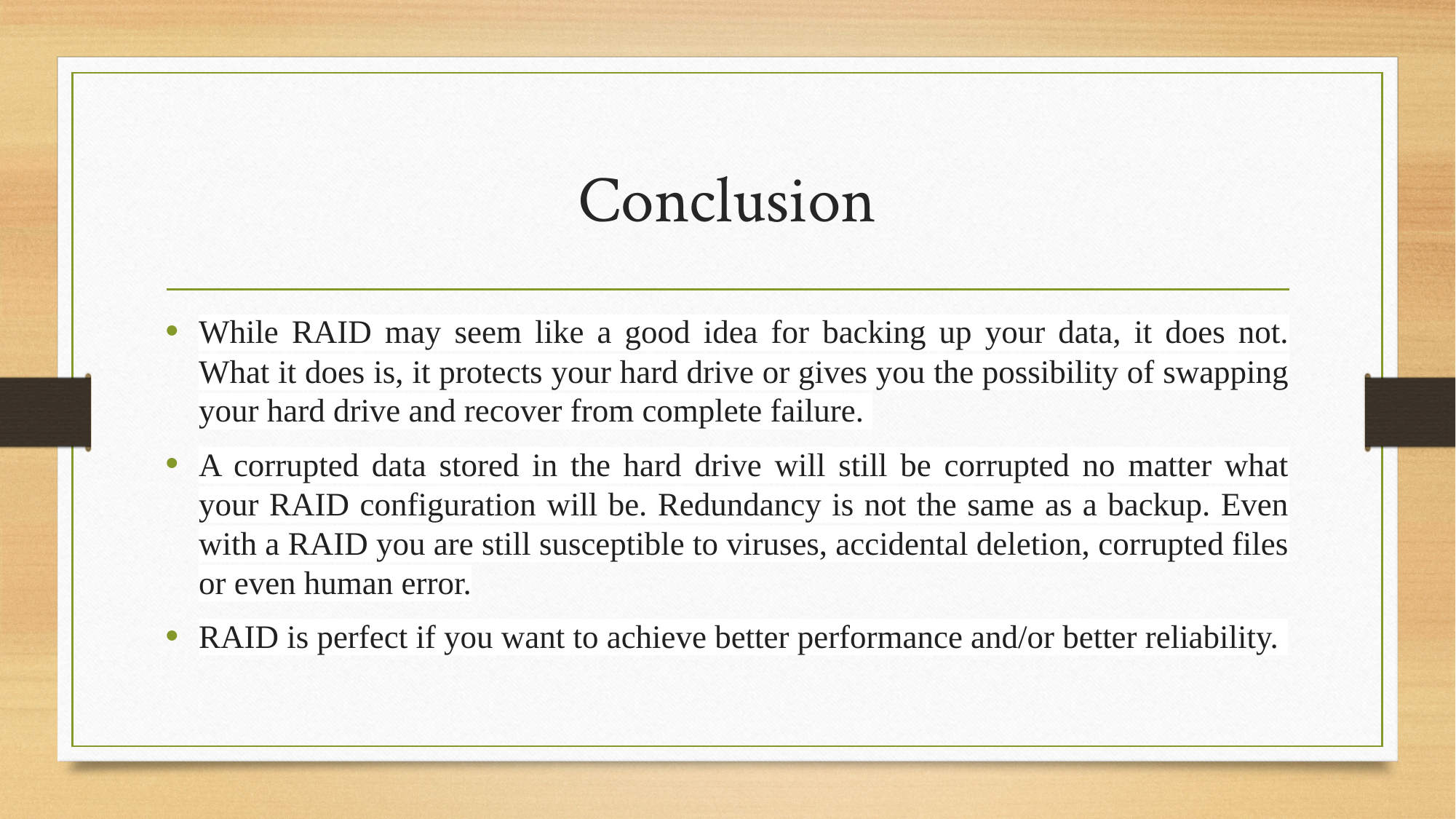

# Conclusion
While RAID may seem like a good idea for backing up your data, it does not. What it does is, it protects your hard drive or gives you the possibility of swapping your hard drive and recover from complete failure.
A corrupted data stored in the hard drive will still be corrupted no matter what your RAID configuration will be. Redundancy is not the same as a backup. Even with a RAID you are still susceptible to viruses, accidental deletion, corrupted files or even human error.
RAID is perfect if you want to achieve better performance and/or better reliability.